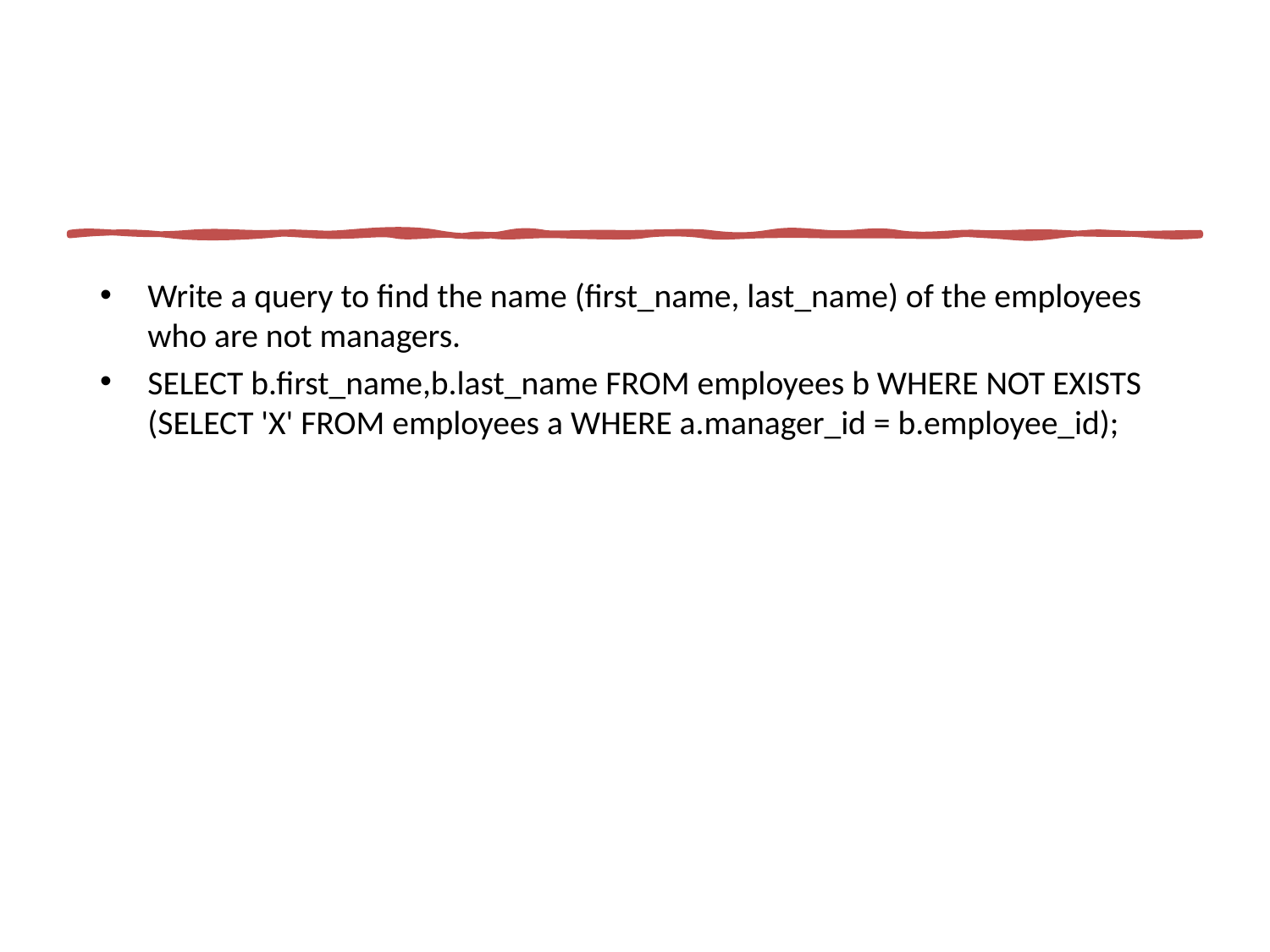

#

Write a query to find the name (first_name, last_name) of the employees who are not managers.
SELECT b.first_name,b.last_name FROM employees b WHERE NOT EXISTS (SELECT 'X' FROM employees a WHERE a.manager_id = b.employee_id);